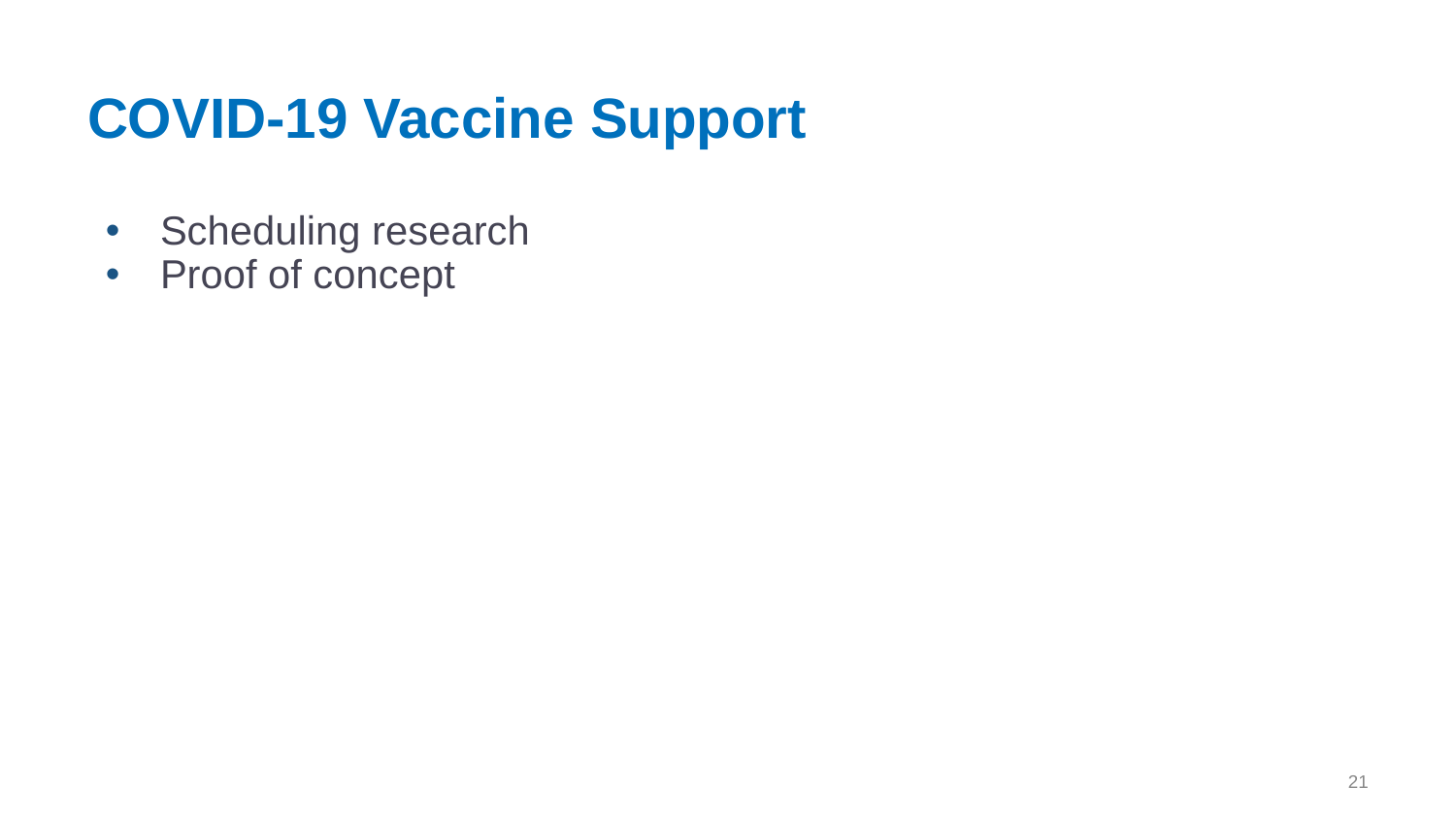

# COVID-19 Vaccine Support
Scheduling research
Proof of concept
21